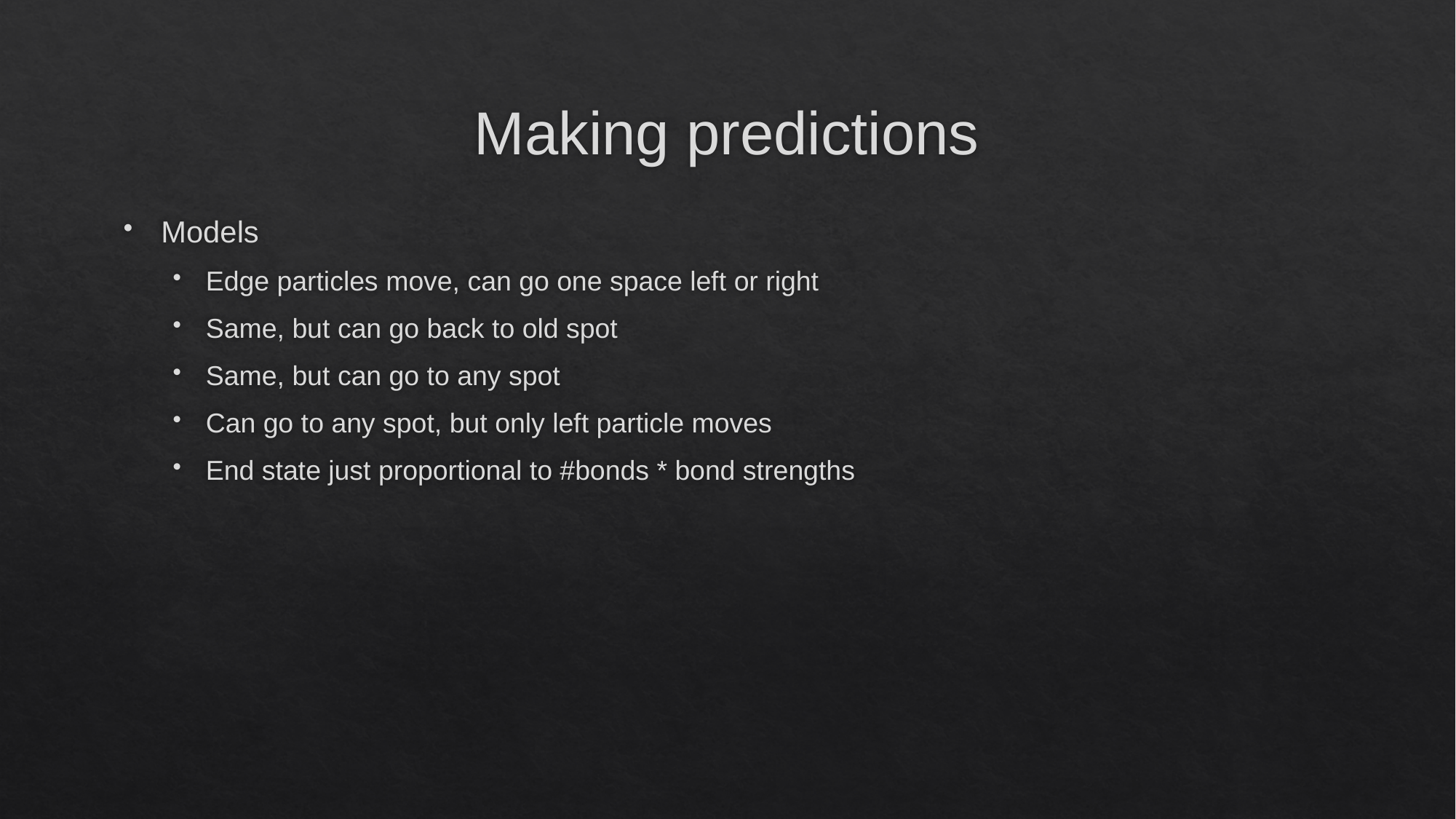

# Making predictions
Models
Edge particles move, can go one space left or right
Same, but can go back to old spot
Same, but can go to any spot
Can go to any spot, but only left particle moves
End state just proportional to #bonds * bond strengths